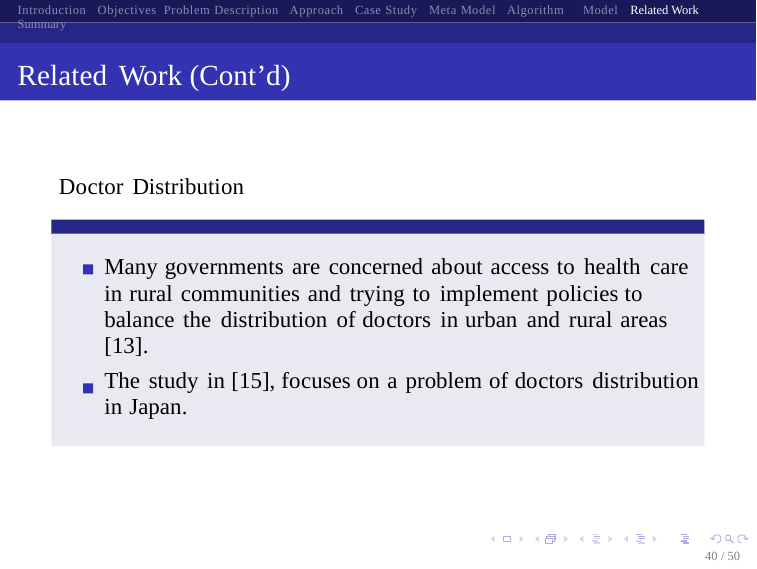

Introduction   Objectives  Problem Description   Approach   Case Study   Meta Model   Algorithm     Model   Related Work  Summary

Related Work (Cont’d)

Doctor Distribution

Many governments are concerned about access to health care in rural communities and trying to implement policies to balance the distribution of doctors in urban and rural areas [13].
The study in [15], focuses on a problem of doctors distribution in Japan.

40 / 50